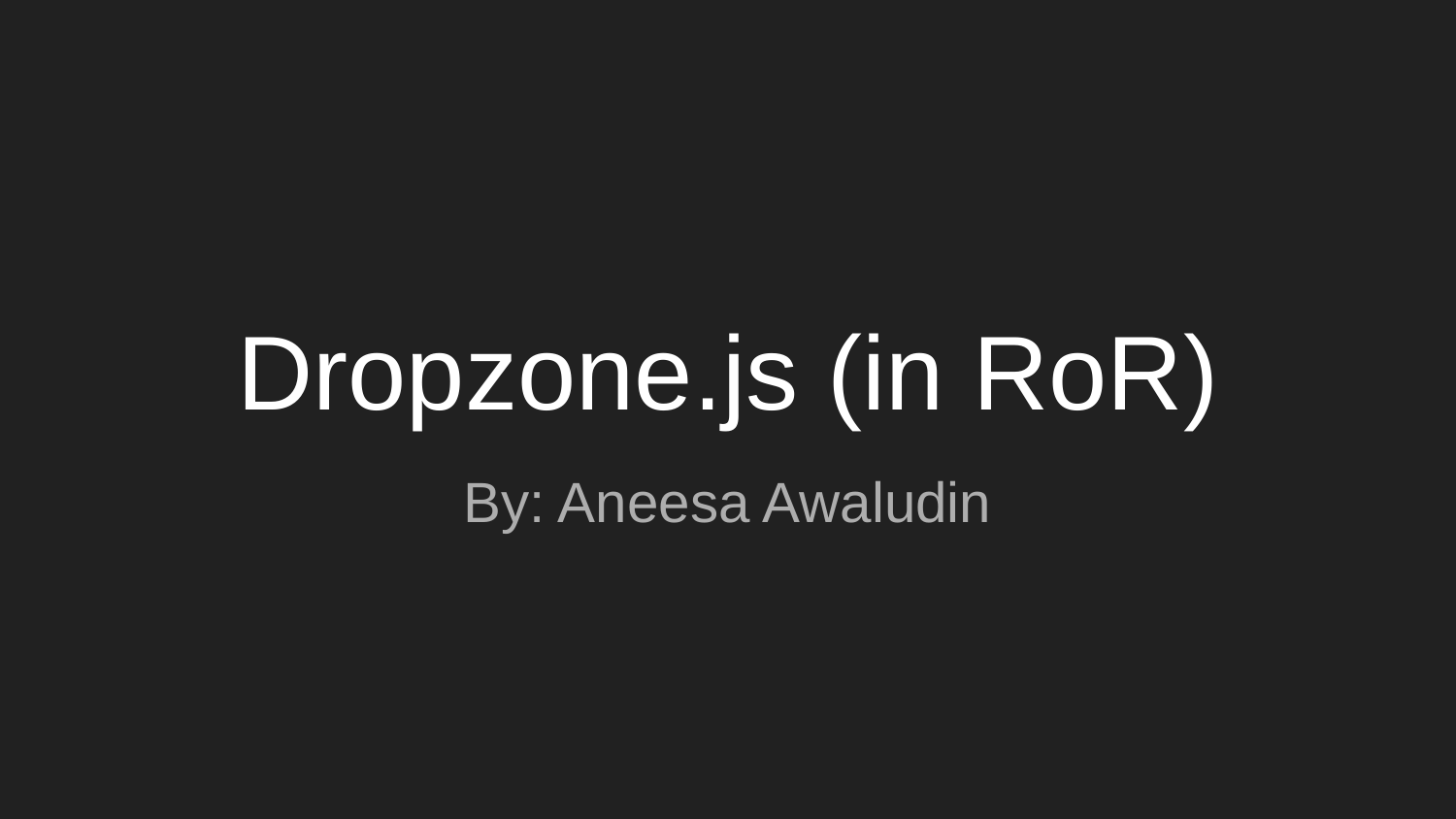

# Dropzone.js (in RoR)
By: Aneesa Awaludin